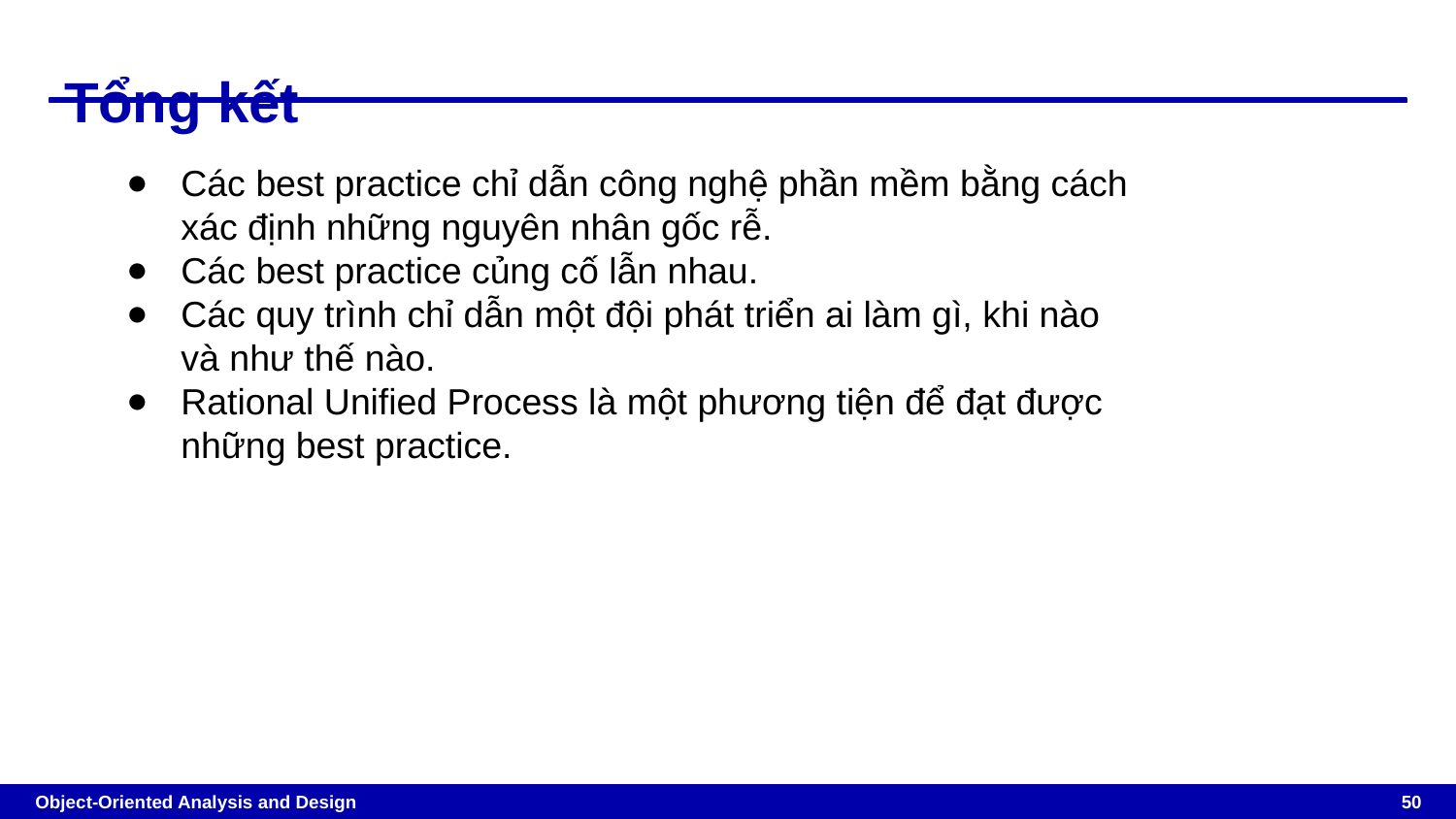

# Tổng kết

Các best practice chỉ dẫn công nghệ phần mềm bằng cách xác định những nguyên nhân gốc rễ.
Các best practice củng cố lẫn nhau.
Các quy trình chỉ dẫn một đội phát triển ai làm gì, khi nào và như thế nào.
Rational Unified Process là một phương tiện để đạt được những best practice.
50
Object-Oriented Analysis and Design